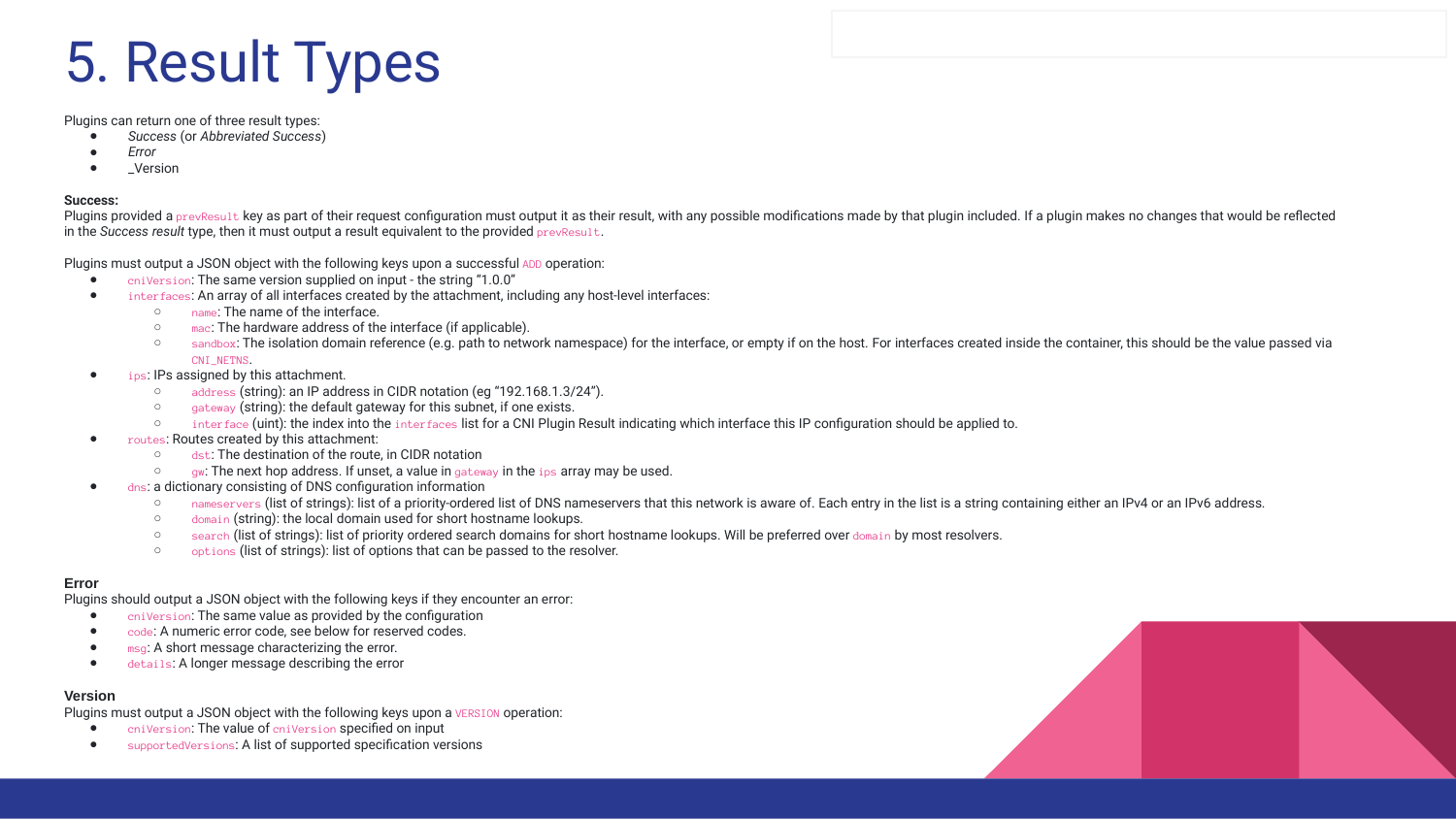

# 5. Result Types

Plugins can return one of three result types:
Success (or Abbreviated Success)
Error
_Version

Success:
Plugins provided a prevResult key as part of their request configuration must output it as their result, with any possible modifications made by that plugin included. If a plugin makes no changes that would be reflected in the Success result type, then it must output a result equivalent to the provided prevResult.

Plugins must output a JSON object with the following keys upon a successful ADD operation:
cniVersion: The same version supplied on input - the string “1.0.0”
interfaces: An array of all interfaces created by the attachment, including any host-level interfaces:
name: The name of the interface.
mac: The hardware address of the interface (if applicable).
sandbox: The isolation domain reference (e.g. path to network namespace) for the interface, or empty if on the host. For interfaces created inside the container, this should be the value passed via CNI_NETNS.
ips: IPs assigned by this attachment.
address (string): an IP address in CIDR notation (eg “192.168.1.3/24”).
gateway (string): the default gateway for this subnet, if one exists.
interface (uint): the index into the interfaces list for a CNI Plugin Result indicating which interface this IP configuration should be applied to.
routes: Routes created by this attachment:
dst: The destination of the route, in CIDR notation
gw: The next hop address. If unset, a value in gateway in the ips array may be used.
dns: a dictionary consisting of DNS configuration information
nameservers (list of strings): list of a priority-ordered list of DNS nameservers that this network is aware of. Each entry in the list is a string containing either an IPv4 or an IPv6 address.
domain (string): the local domain used for short hostname lookups.
search (list of strings): list of priority ordered search domains for short hostname lookups. Will be preferred over domain by most resolvers.
options (list of strings): list of options that can be passed to the resolver.

Error
Plugins should output a JSON object with the following keys if they encounter an error:
cniVersion: The same value as provided by the configuration
code: A numeric error code, see below for reserved codes.
msg: A short message characterizing the error.
details: A longer message describing the error

Version
Plugins must output a JSON object with the following keys upon a VERSION operation:
cniVersion: The value of cniVersion specified on input
supportedVersions: A list of supported specification versions